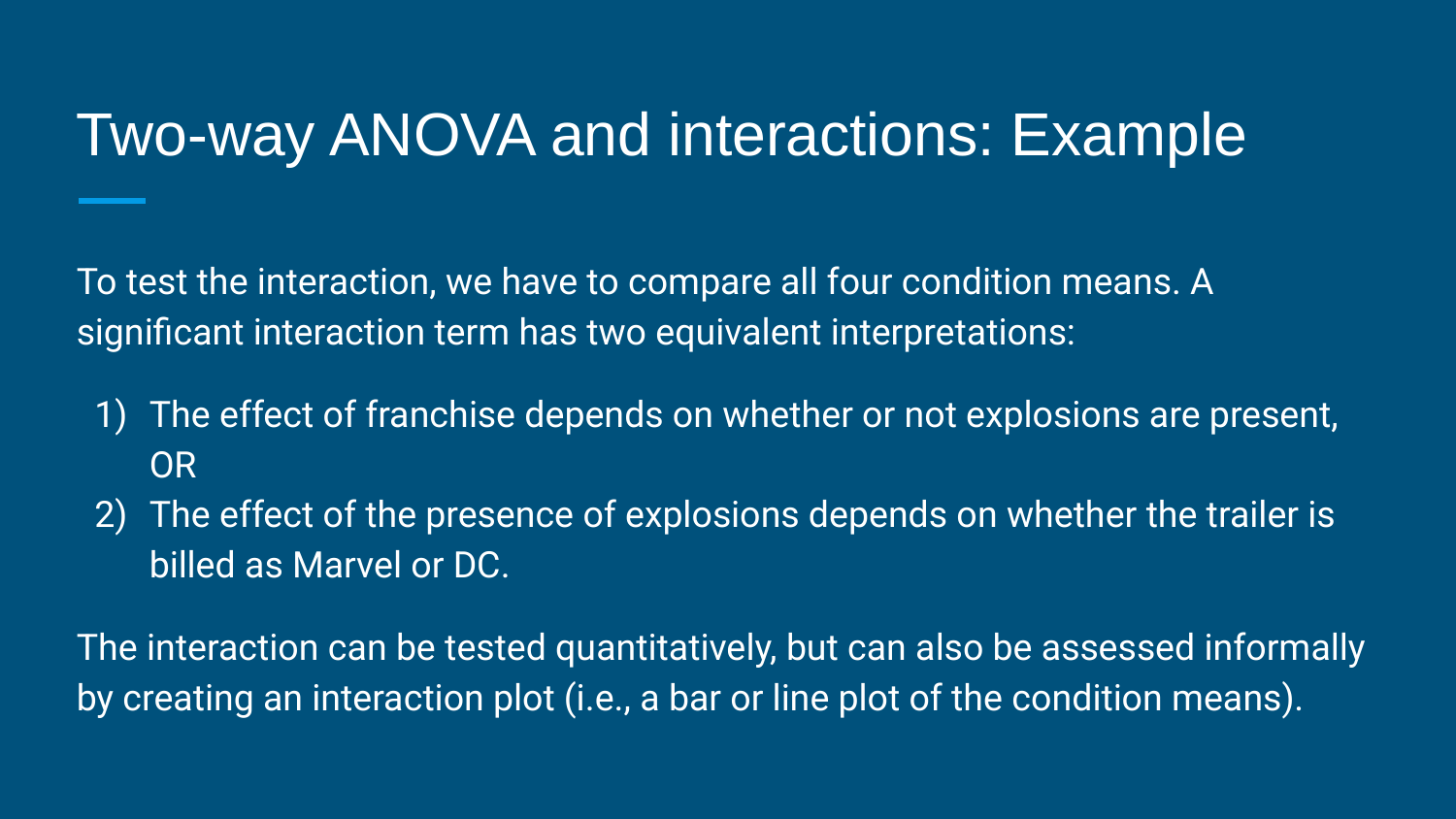

# Two-way ANOVA and interactions: Example
To test the interaction, we have to compare all four condition means. A significant interaction term has two equivalent interpretations:
The effect of franchise depends on whether or not explosions are present, OR
The effect of the presence of explosions depends on whether the trailer is billed as Marvel or DC.
The interaction can be tested quantitatively, but can also be assessed informally by creating an interaction plot (i.e., a bar or line plot of the condition means).